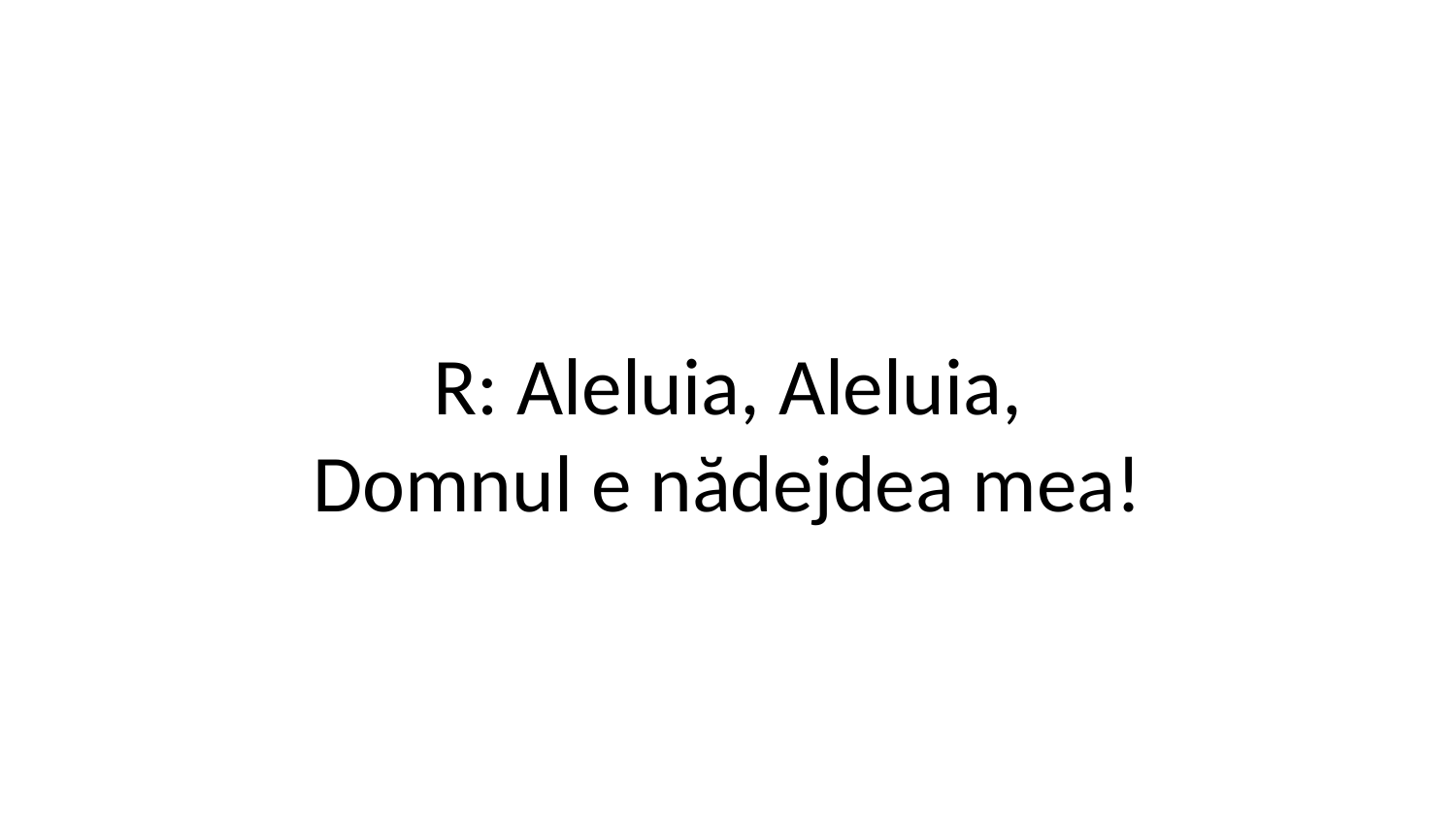

R: Aleluia, Aleluia,
Domnul e nădejdea mea!